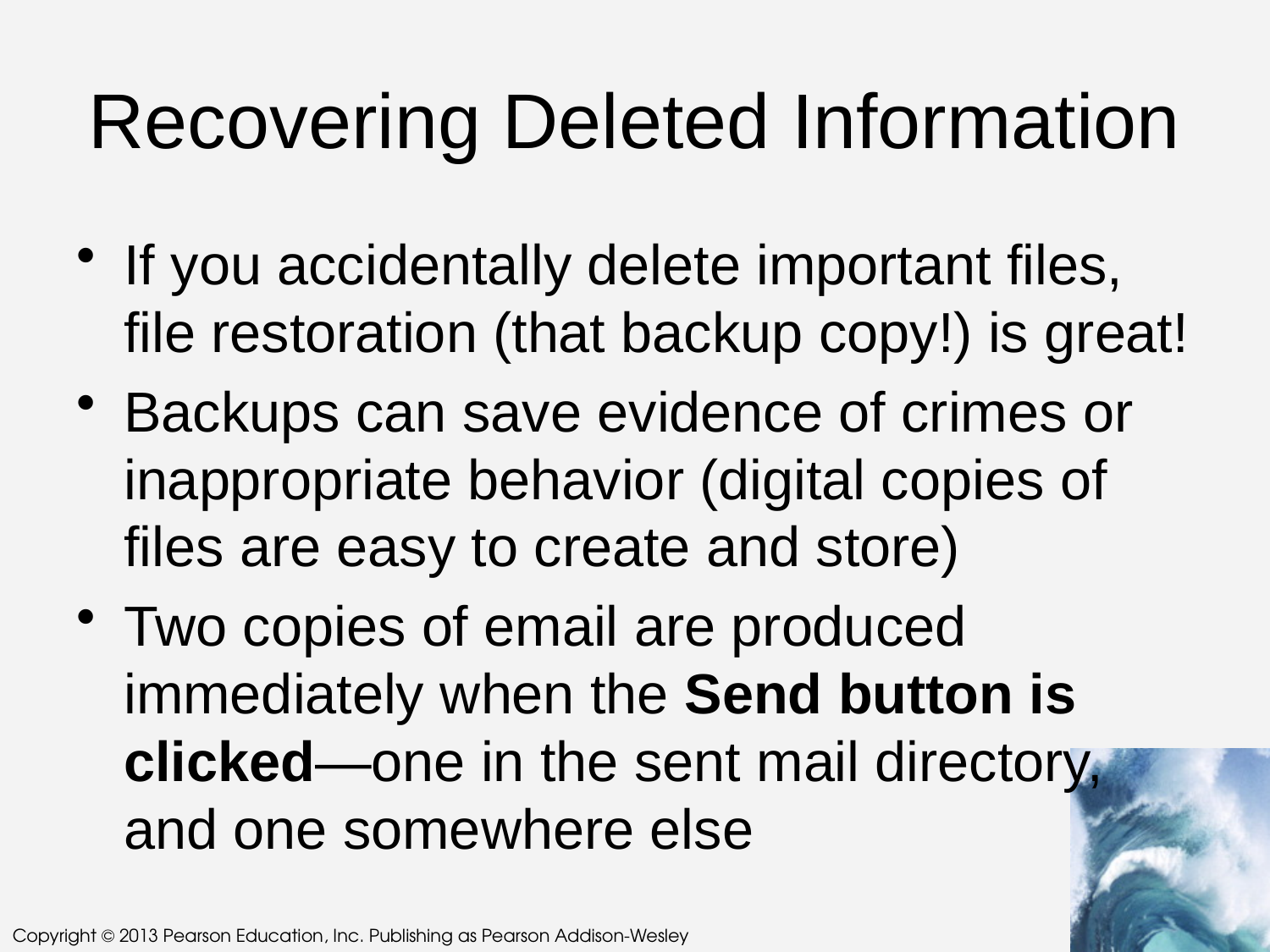

# Recovering Deleted Information
If you accidentally delete important files, file restoration (that backup copy!) is great!
Backups can save evidence of crimes or inappropriate behavior (digital copies of files are easy to create and store)
Two copies of email are produced immediately when the Send button is clicked—one in the sent mail directory, and one somewhere else